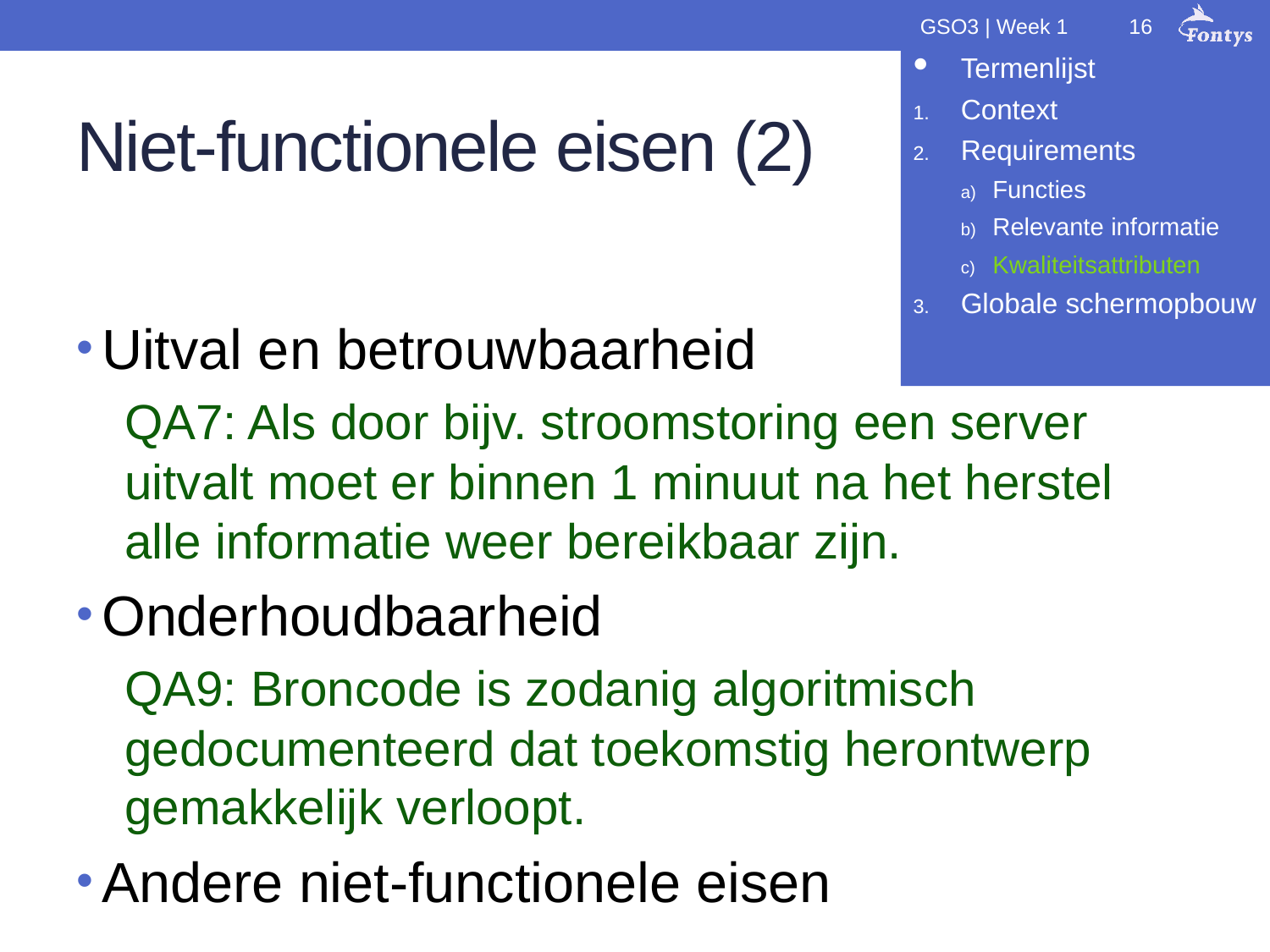

16
GSO3 | Week 1
Termenlijst
Context
Requirements
Functies
Relevante informatie
Kwaliteitsattributen
Globale schermopbouw

# Niet-functionele eisen (2)
Uitval en betrouwbaarheid
QA7: Als door bijv. stroomstoring een server uitvalt moet er binnen 1 minuut na het herstel alle informatie weer bereikbaar zijn.
Onderhoudbaarheid
QA9: Broncode is zodanig algoritmisch gedocumenteerd dat toekomstig herontwerp gemakkelijk verloopt.
Andere niet-functionele eisen